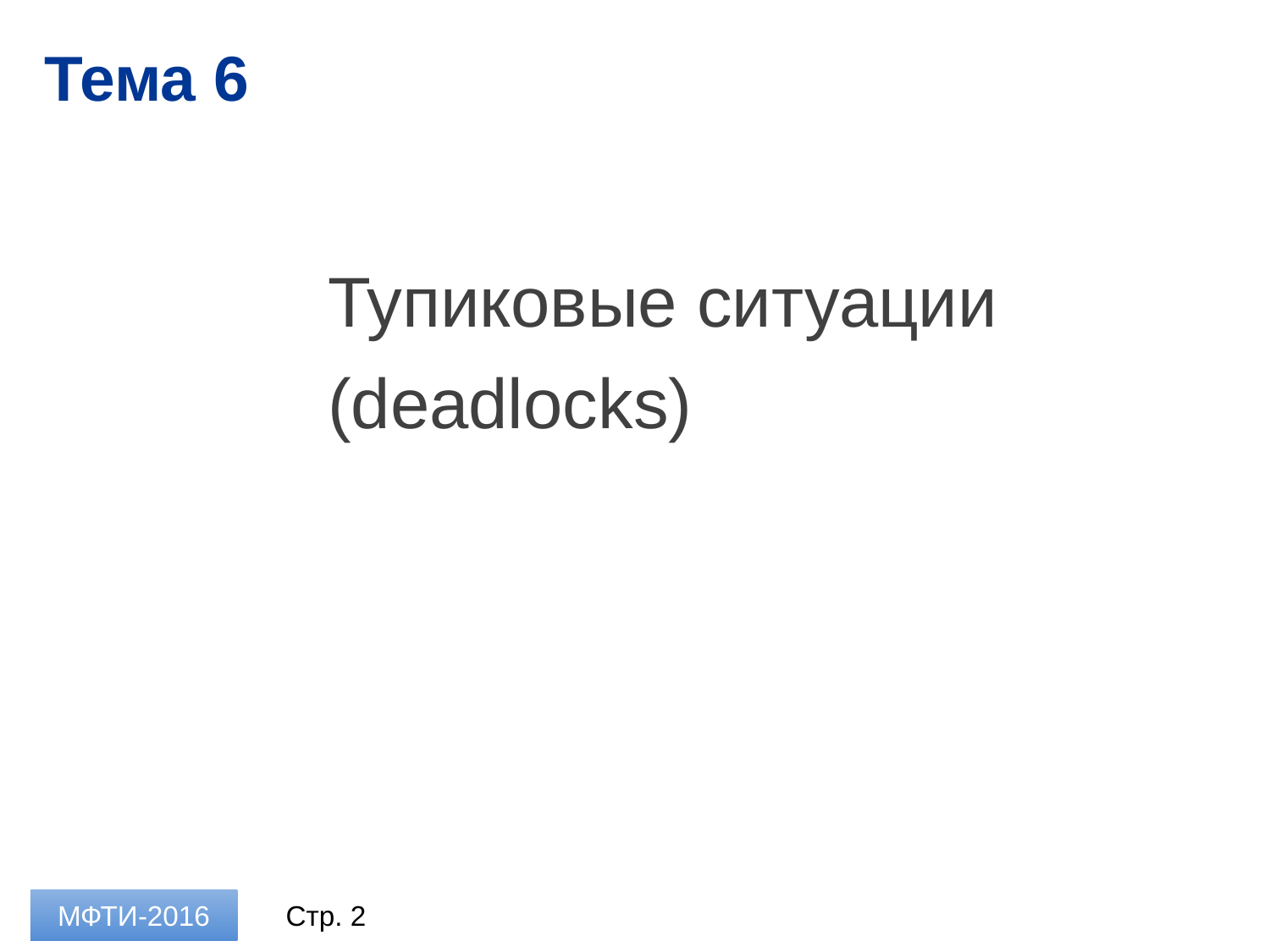

# Тема 6

Тупиковые ситуации
(deadlocks)
МФТИ-2016
Стр. 2